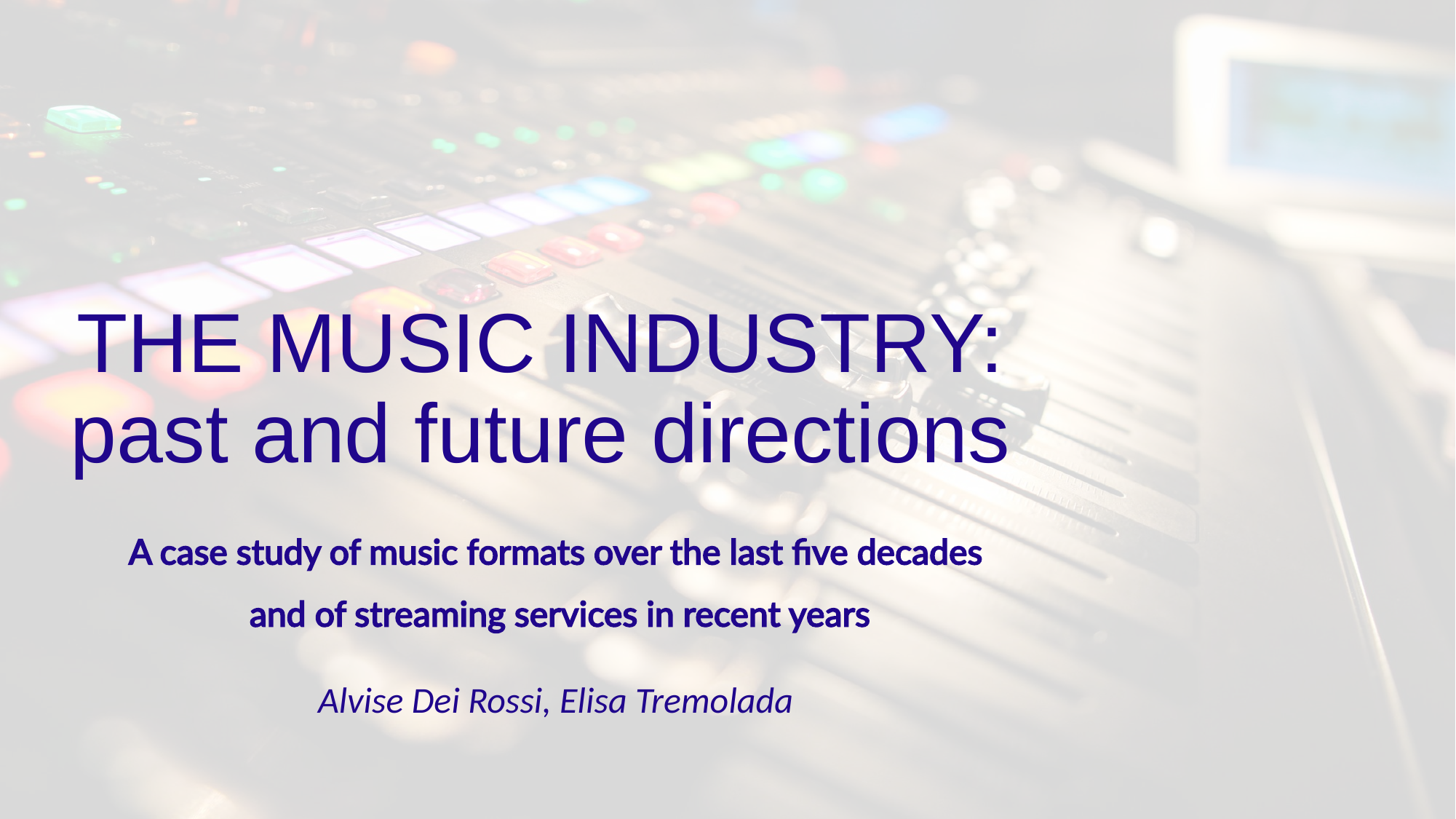

# THE MUSIC INDUSTRY: past and future directions
A case study of music formats over the last five decades
and of streaming services in recent years

Alvise Dei Rossi, Elisa Tremolada